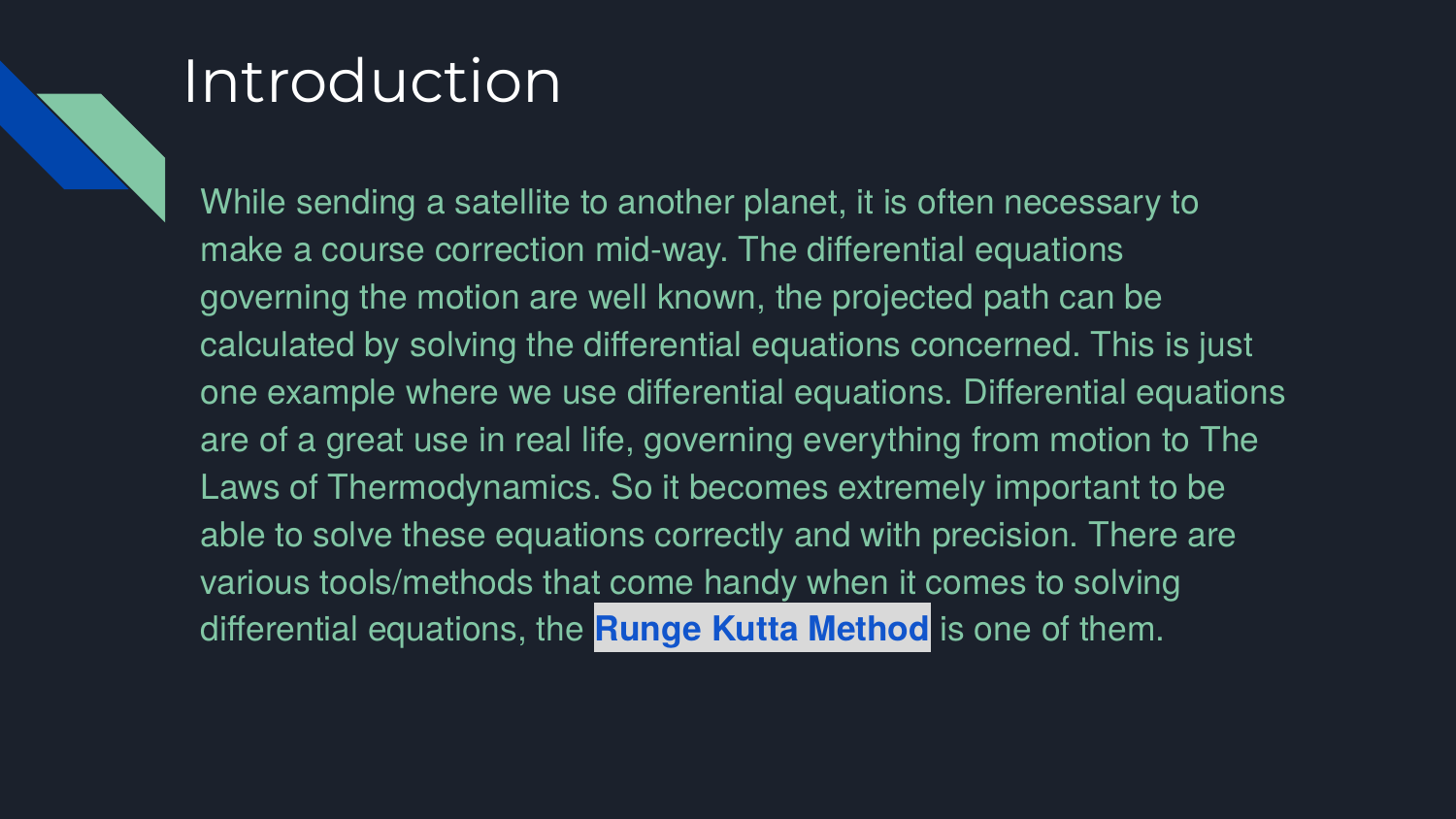

# Introduction
While sending a satellite to another planet, it is often necessary to make a course correction mid-way. The differential equations  governing the motion are well known, the projected path can be calculated by solving the differential equations concerned. This is just one example where we use differential equations. Differential equations are of a great use in real life, governing everything from motion to The Laws of Thermodynamics. So it becomes extremely important to be able to solve these equations correctly and with precision. There are various tools/methods that come handy when it comes to solving differential equations, the Runge Kutta Method is one of them.